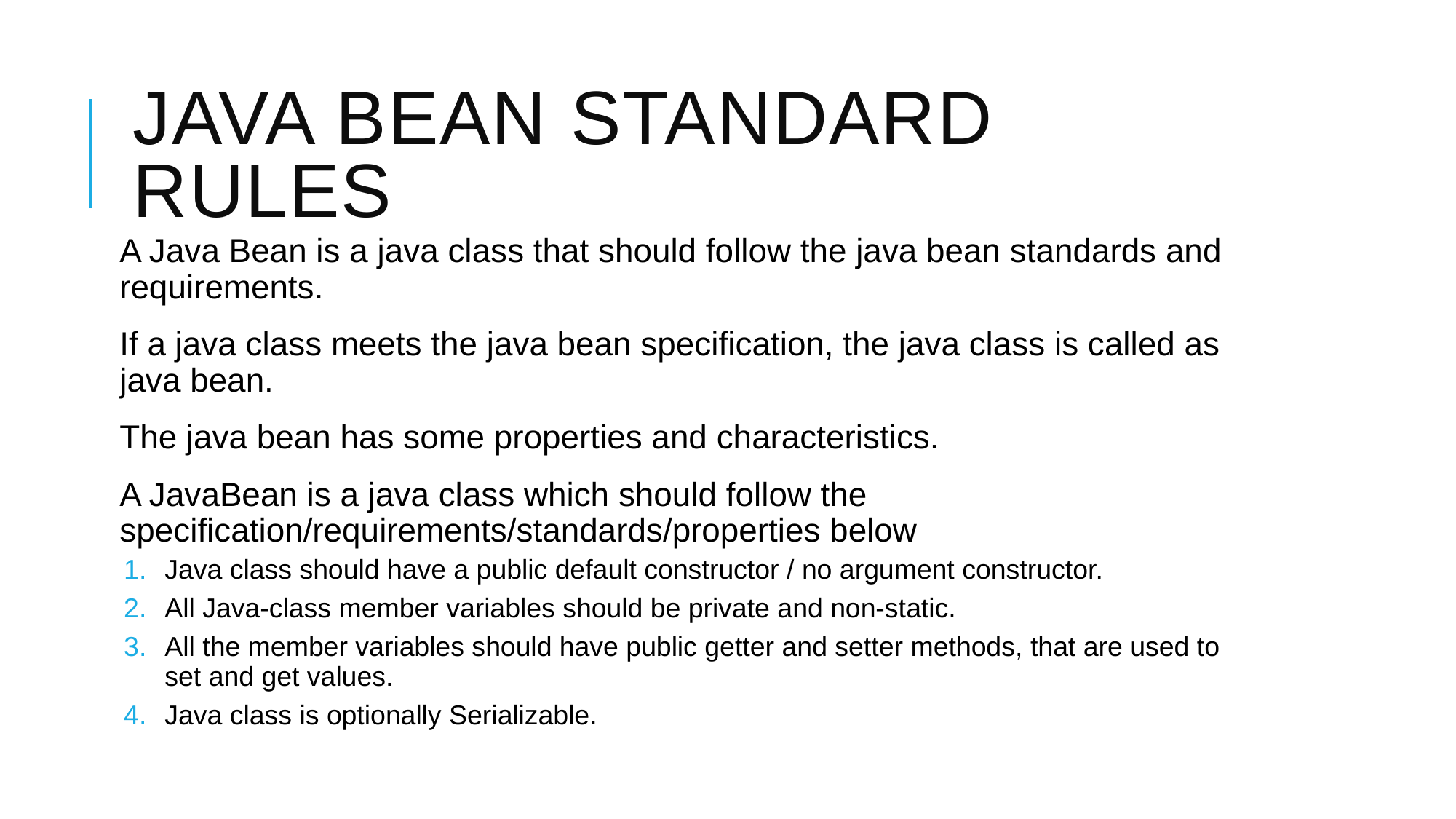

# Java bean standard rules
A Java Bean is a java class that should follow the java bean standards and requirements.
If a java class meets the java bean specification, the java class is called as java bean.
The java bean has some properties and characteristics.
A JavaBean is a java class which should follow the specification/requirements/standards/properties below
Java class should have a public default constructor / no argument constructor.
All Java-class member variables should be private and non-static.
All the member variables should have public getter and setter methods, that are used to set and get values.
Java class is optionally Serializable.